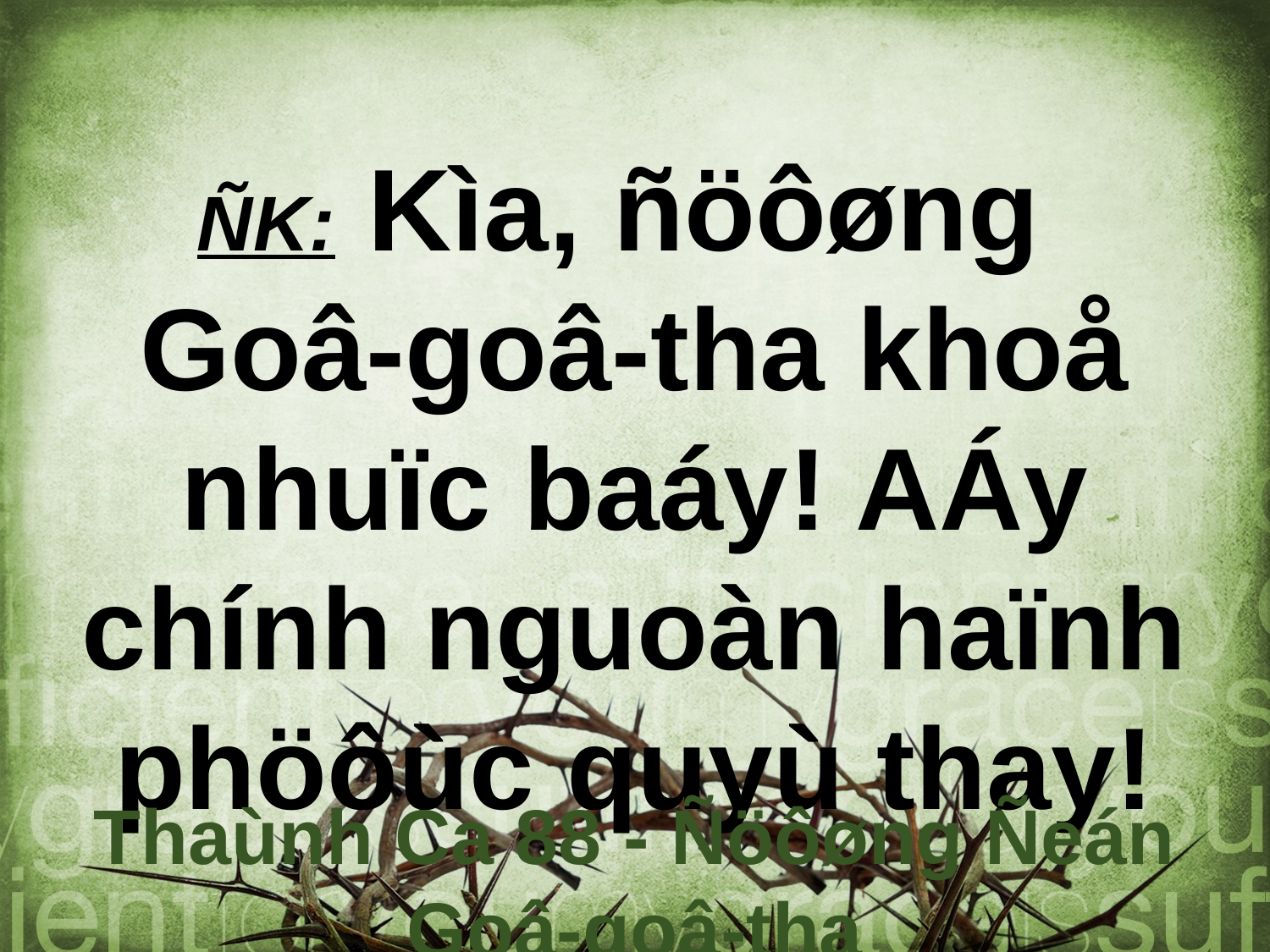

ÑK: Kìa, ñöôøng
Goâ-goâ-tha khoå nhuïc baáy! AÁy chính nguoàn haïnh phöôùc quyù thay!
Thaùnh Ca 88 - Ñöôøng Ñeán Goâ-goâ-tha